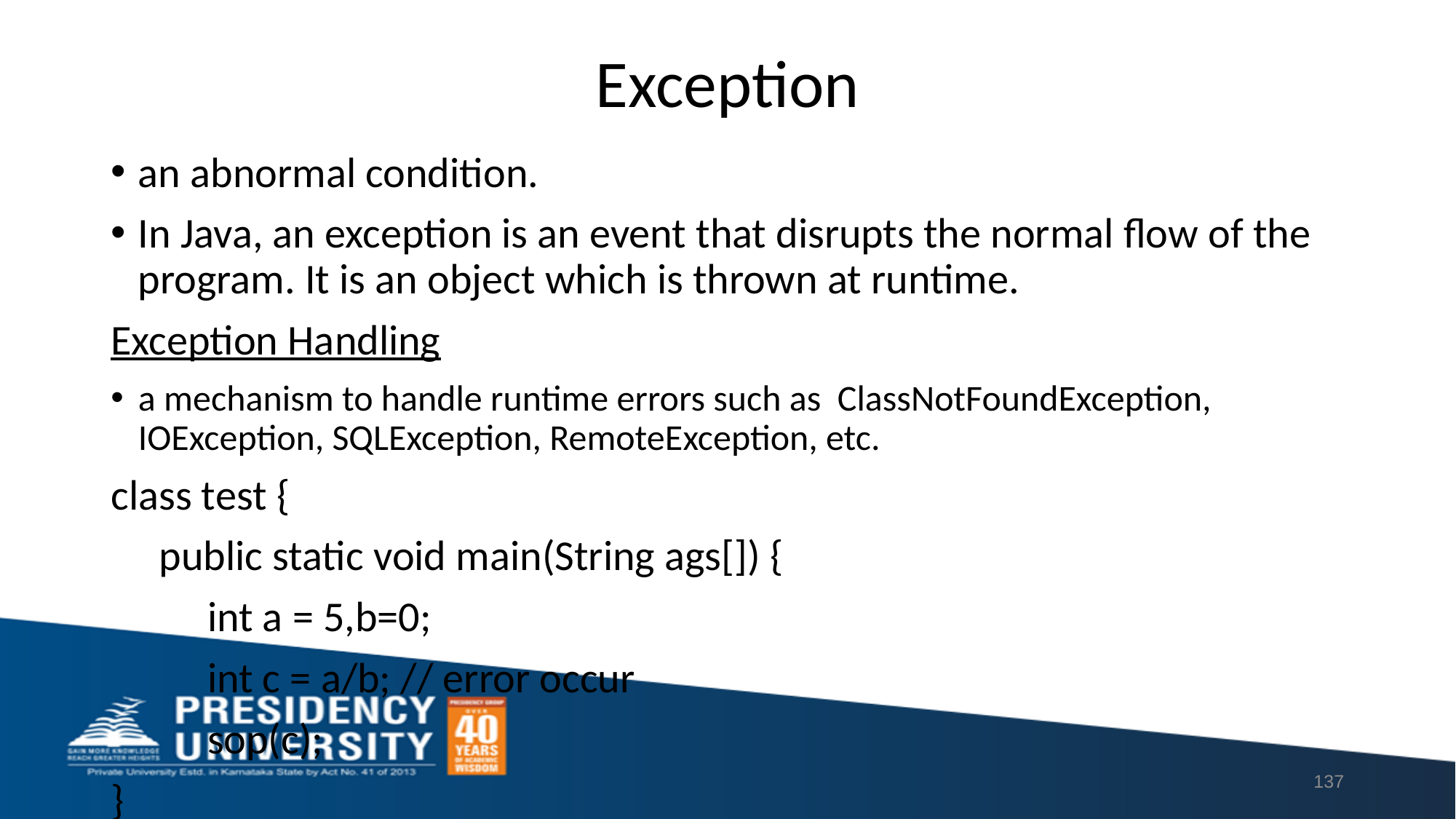

# Exception
an abnormal condition.
In Java, an exception is an event that disrupts the normal flow of the program. It is an object which is thrown at runtime.
Exception Handling
a mechanism to handle runtime errors such as  ClassNotFoundException, IOException, SQLException, RemoteException, etc.
class test {
     public static void main(String ags[]) {
          int a = 5,b=0;
          int c = a/b; // error occur
          sop(c);
}
}
137